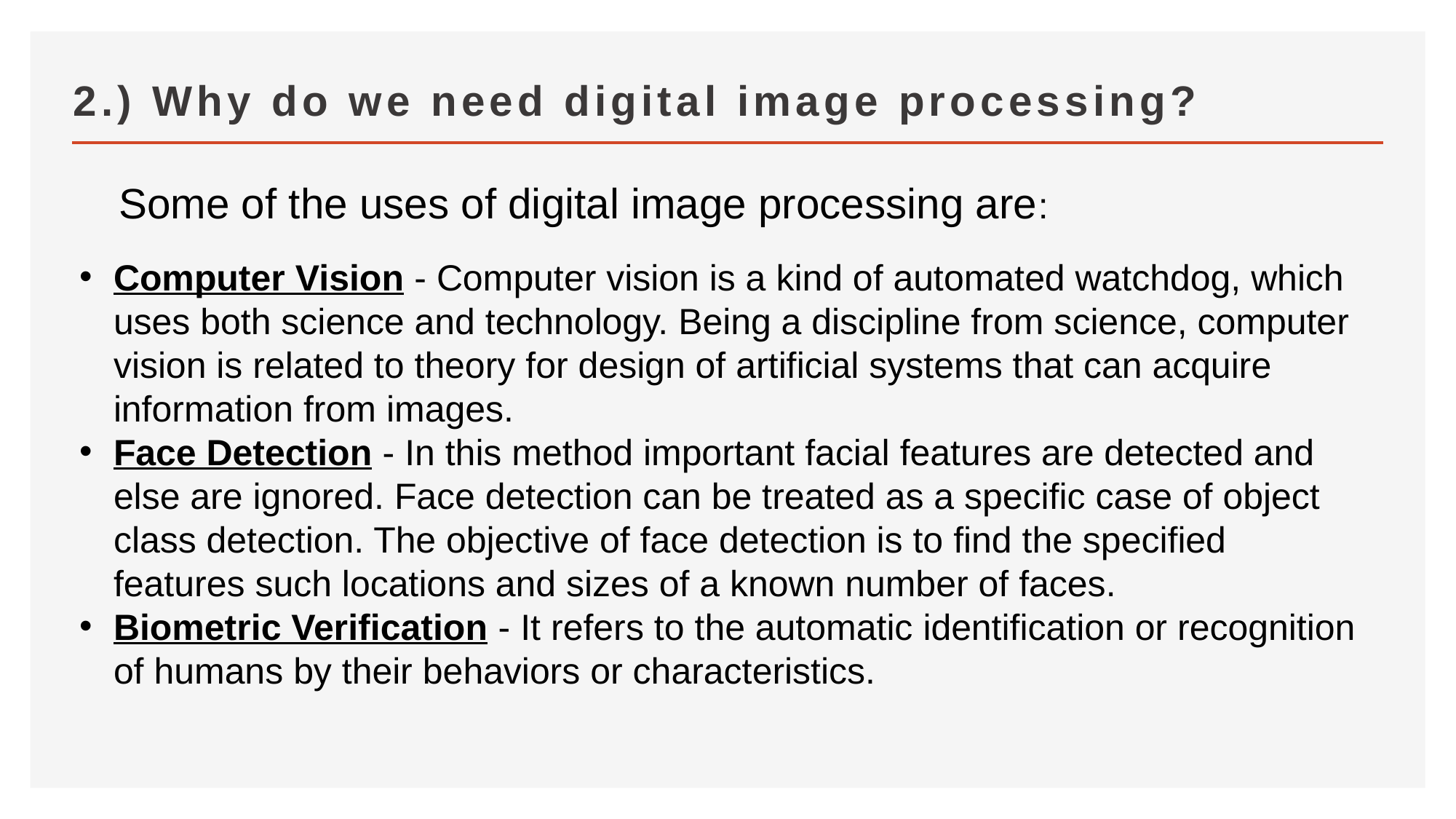

# 2.) Why do we need digital image processing?
Some of the uses of digital image processing are:
Computer Vision - Computer vision is a kind of automated watchdog, which uses both science and technology. Being a discipline from science, computer vision is related to theory for design of artificial systems that can acquire information from images.
Face Detection - In this method important facial features are detected and else are ignored. Face detection can be treated as a specific case of object class detection. The objective of face detection is to find the specified features such locations and sizes of a known number of faces.
Biometric Verification - It refers to the automatic identification or recognition of humans by their behaviors or characteristics.